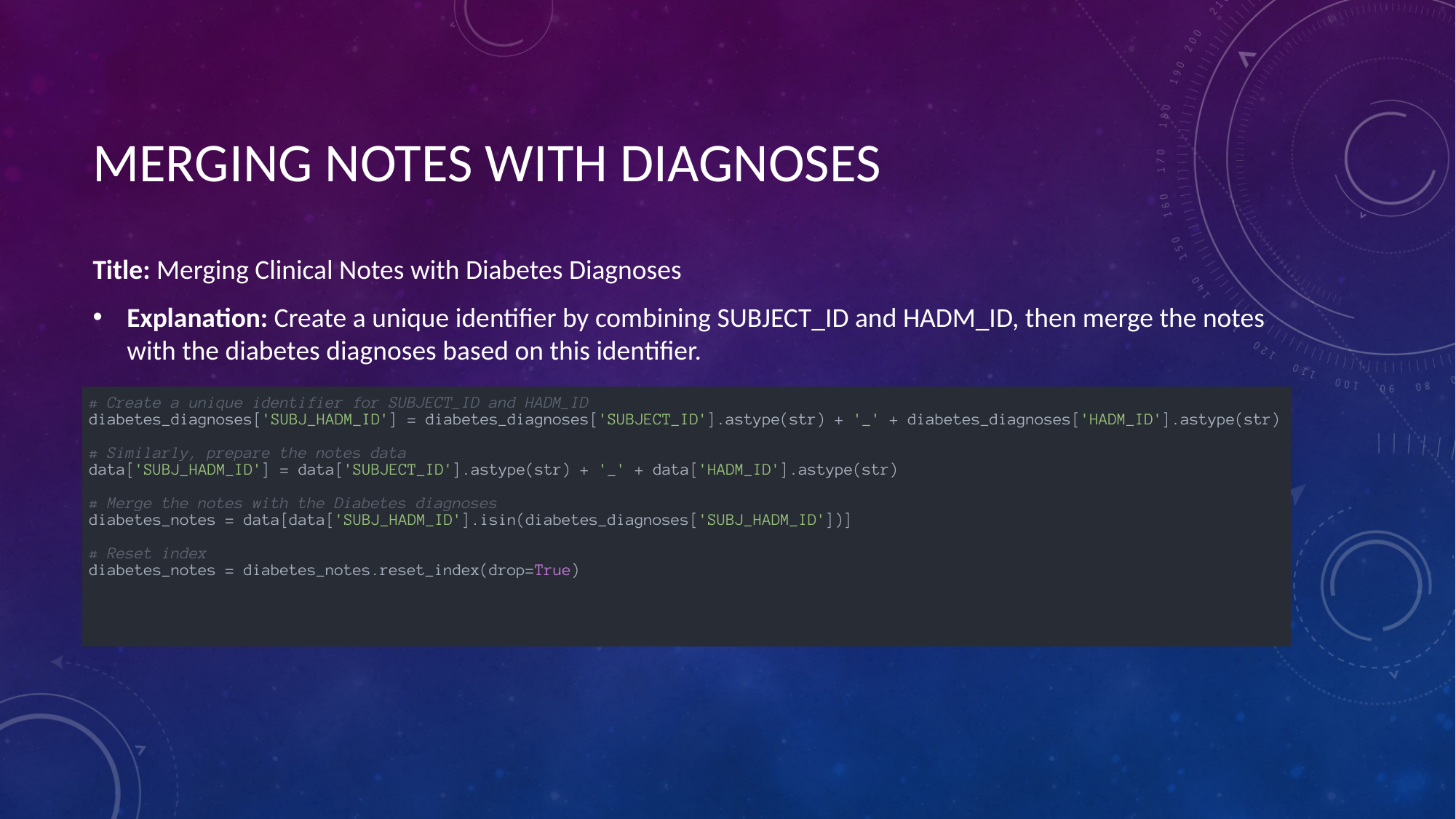

# Merging Notes with Diagnoses
Title: Merging Clinical Notes with Diabetes Diagnoses
Explanation: Create a unique identifier by combining SUBJECT_ID and HADM_ID, then merge the notes with the diabetes diagnoses based on this identifier.

| # Create a unique identifier for SUBJECT\_ID and HADM\_ID diabetes\_diagnoses['SUBJ\_HADM\_ID'] = diabetes\_diagnoses['SUBJECT\_ID'].astype(str) + '\_' + diabetes\_diagnoses['HADM\_ID'].astype(str) # Similarly, prepare the notes data data['SUBJ\_HADM\_ID'] = data['SUBJECT\_ID'].astype(str) + '\_' + data['HADM\_ID'].astype(str) # Merge the notes with the Diabetes diagnoses diabetes\_notes = data[data['SUBJ\_HADM\_ID'].isin(diabetes\_diagnoses['SUBJ\_HADM\_ID'])] # Reset index diabetes\_notes = diabetes\_notes.reset\_index(drop=True) |
| --- |